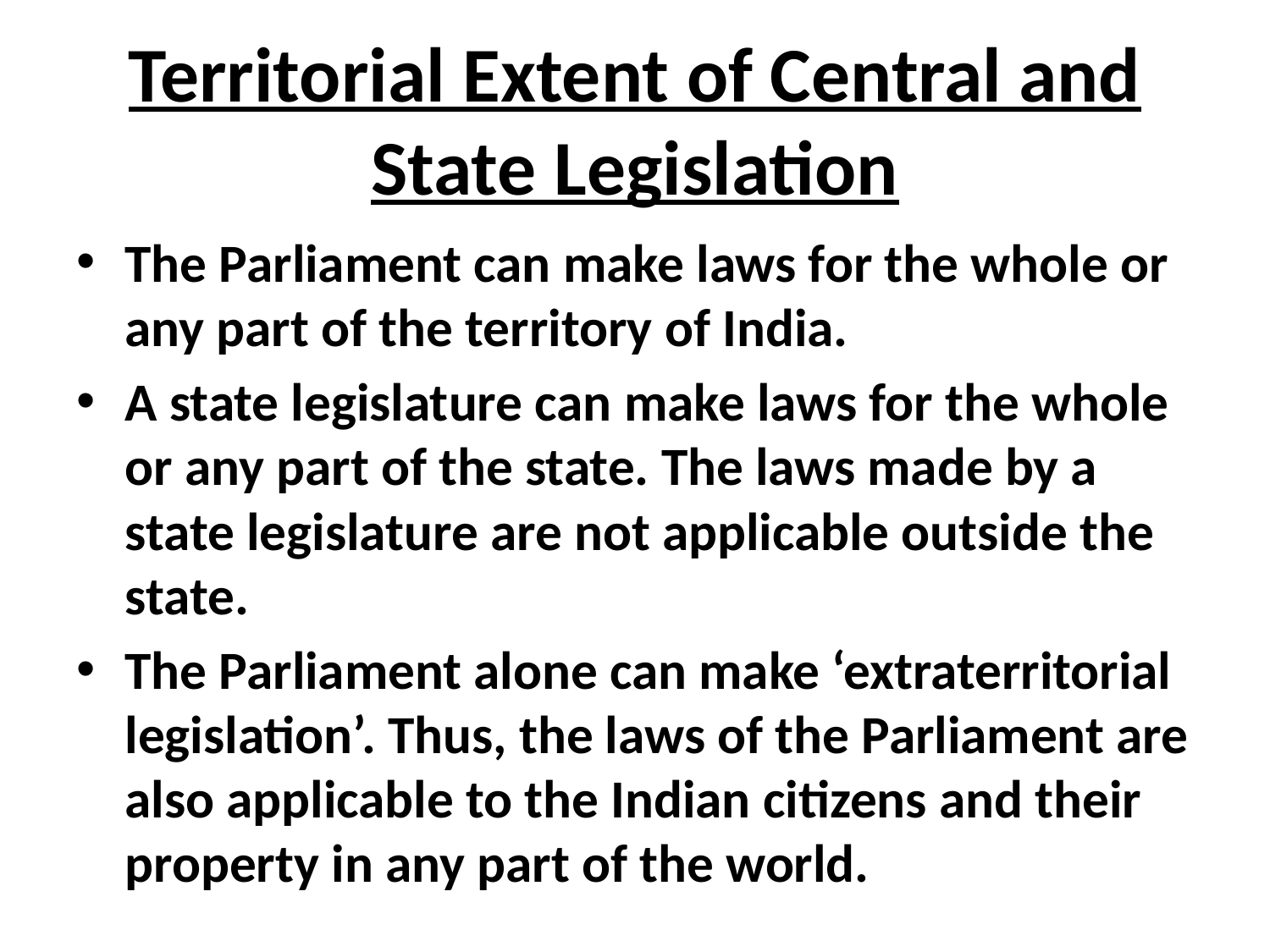

# Territorial Extent of Central and State Legislation
The Parliament can make laws for the whole or any part of the territory of India.
A state legislature can make laws for the whole or any part of the state. The laws made by a state legislature are not applicable outside the state.
The Parliament alone can make ‘extraterritorial legislation’. Thus, the laws of the Parliament are also applicable to the Indian citizens and their property in any part of the world.